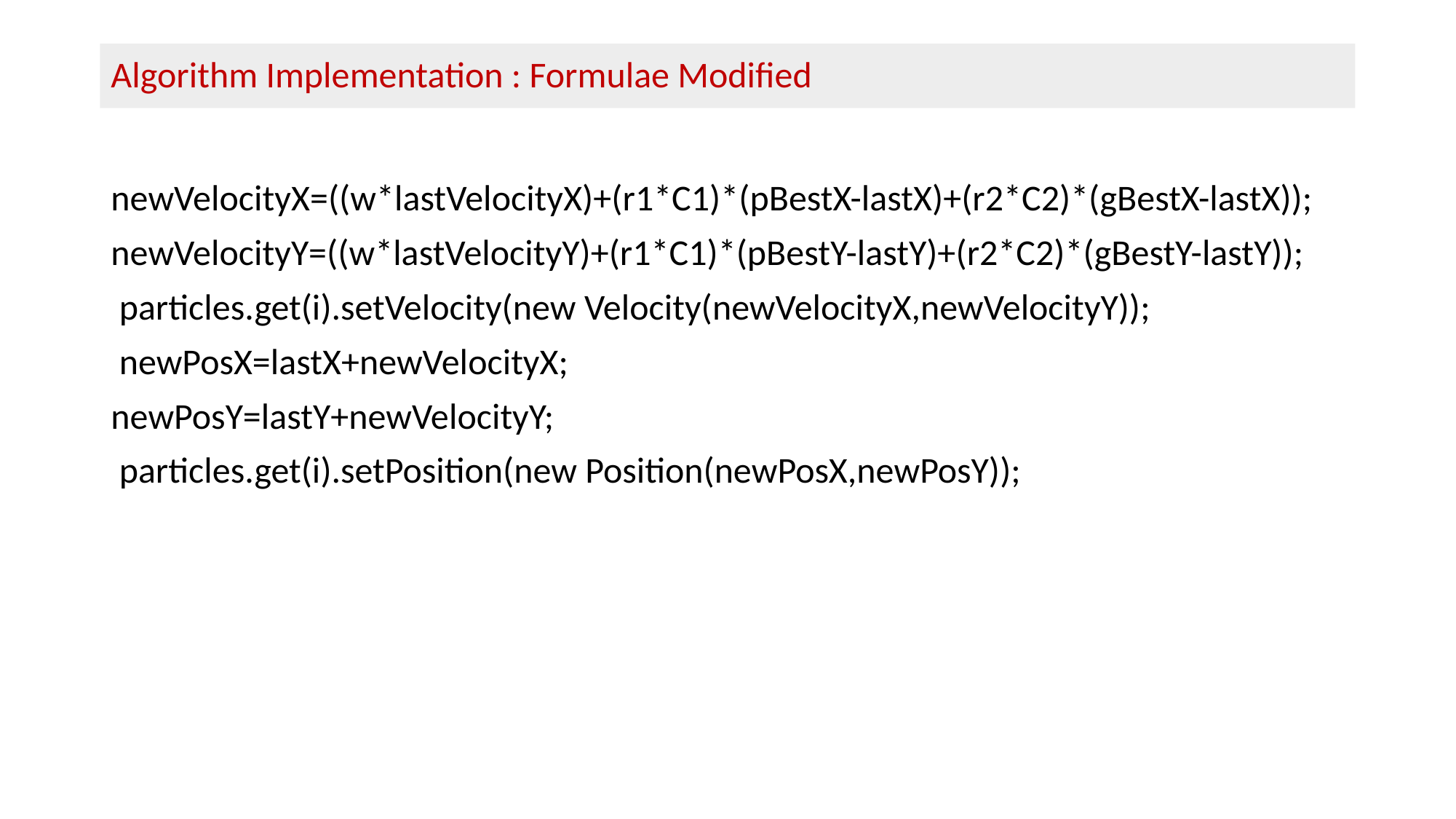

# Algorithm Implementation : Formulae Modified

newVelocityX=((w*lastVelocityX)+(r1*C1)*(pBestX-lastX)+(r2*C2)*(gBestX-lastX));
newVelocityY=((w*lastVelocityY)+(r1*C1)*(pBestY-lastY)+(r2*C2)*(gBestY-lastY));
 particles.get(i).setVelocity(new Velocity(newVelocityX,newVelocityY));
 newPosX=lastX+newVelocityX;
newPosY=lastY+newVelocityY;
 particles.get(i).setPosition(new Position(newPosX,newPosY));